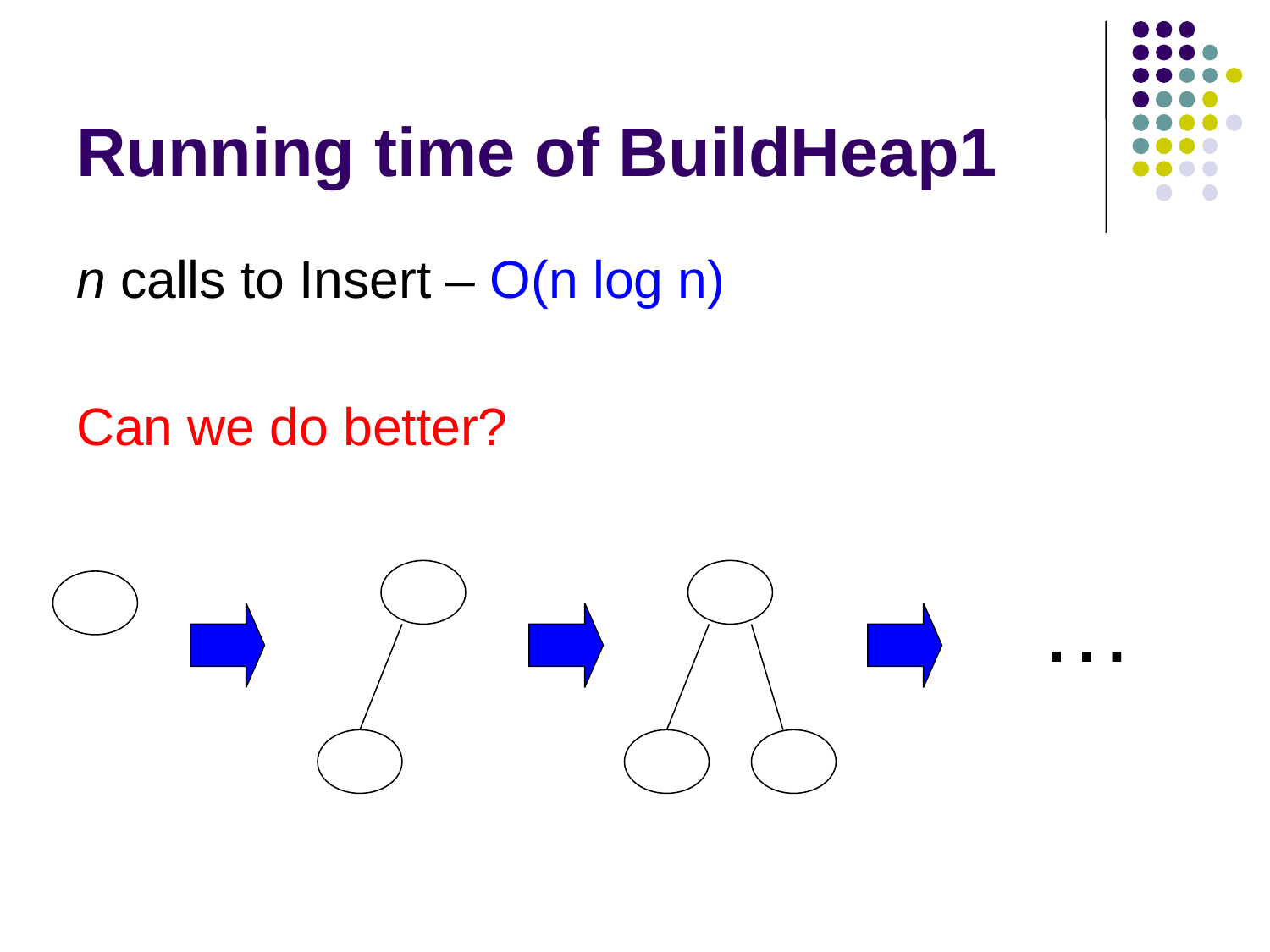

# Running time of BuildHeap1
n calls to Insert – O(n log n)

Can we do better?

…